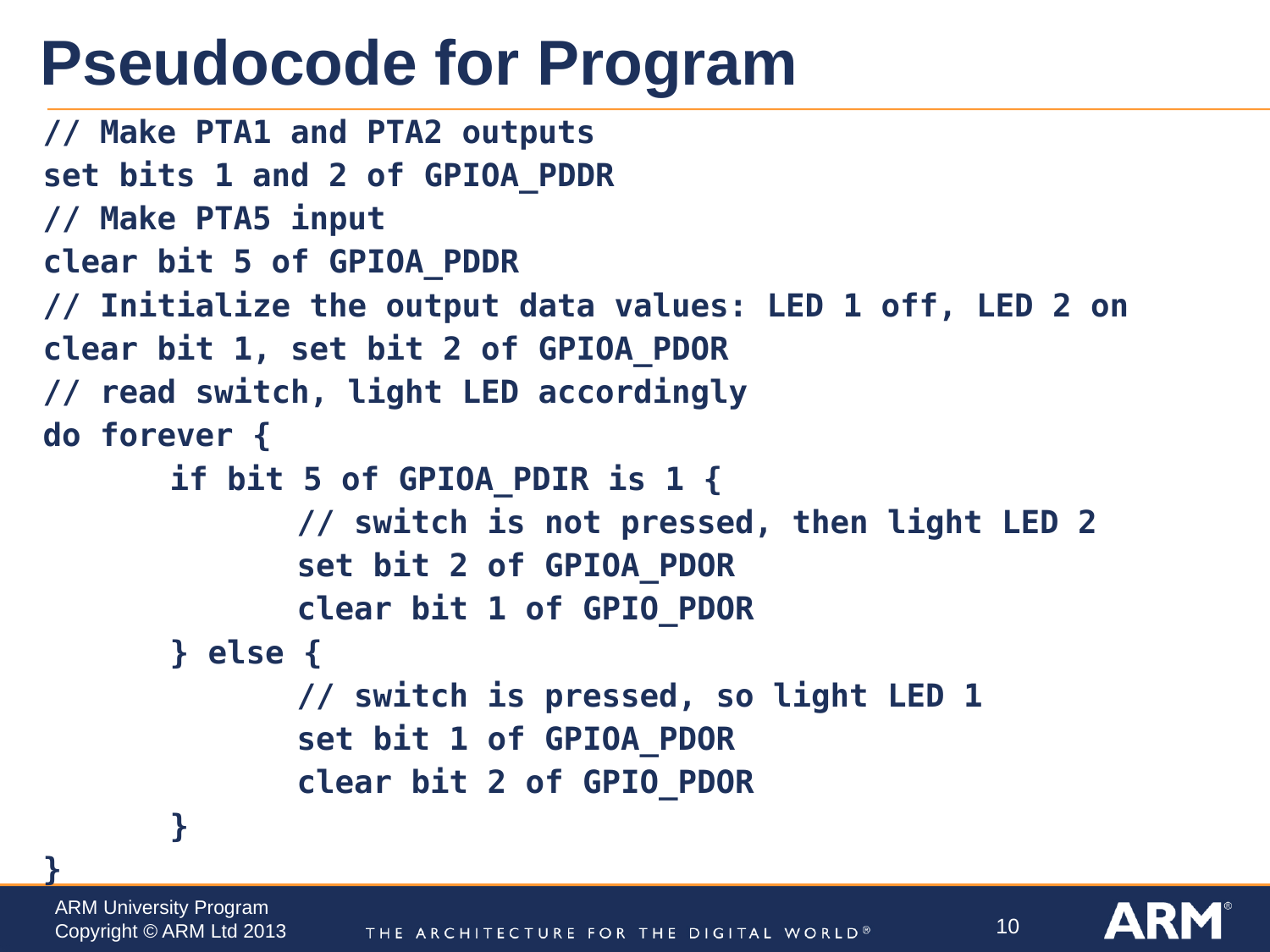

# Pseudocode for Program
// Make PTA1 and PTA2 outputs
set bits 1 and 2 of GPIOA_PDDR
// Make PTA5 input
clear bit 5 of GPIOA_PDDR
// Initialize the output data values: LED 1 off, LED 2 on
clear bit 1, set bit 2 of GPIOA_PDOR
// read switch, light LED accordingly
do forever {
	if bit 5 of GPIOA_PDIR is 1 {
		// switch is not pressed, then light LED 2
		set bit 2 of GPIOA_PDOR
		clear bit 1 of GPIO_PDOR
	} else {
		// switch is pressed, so light LED 1
		set bit 1 of GPIOA_PDOR
		clear bit 2 of GPIO_PDOR
	}
}